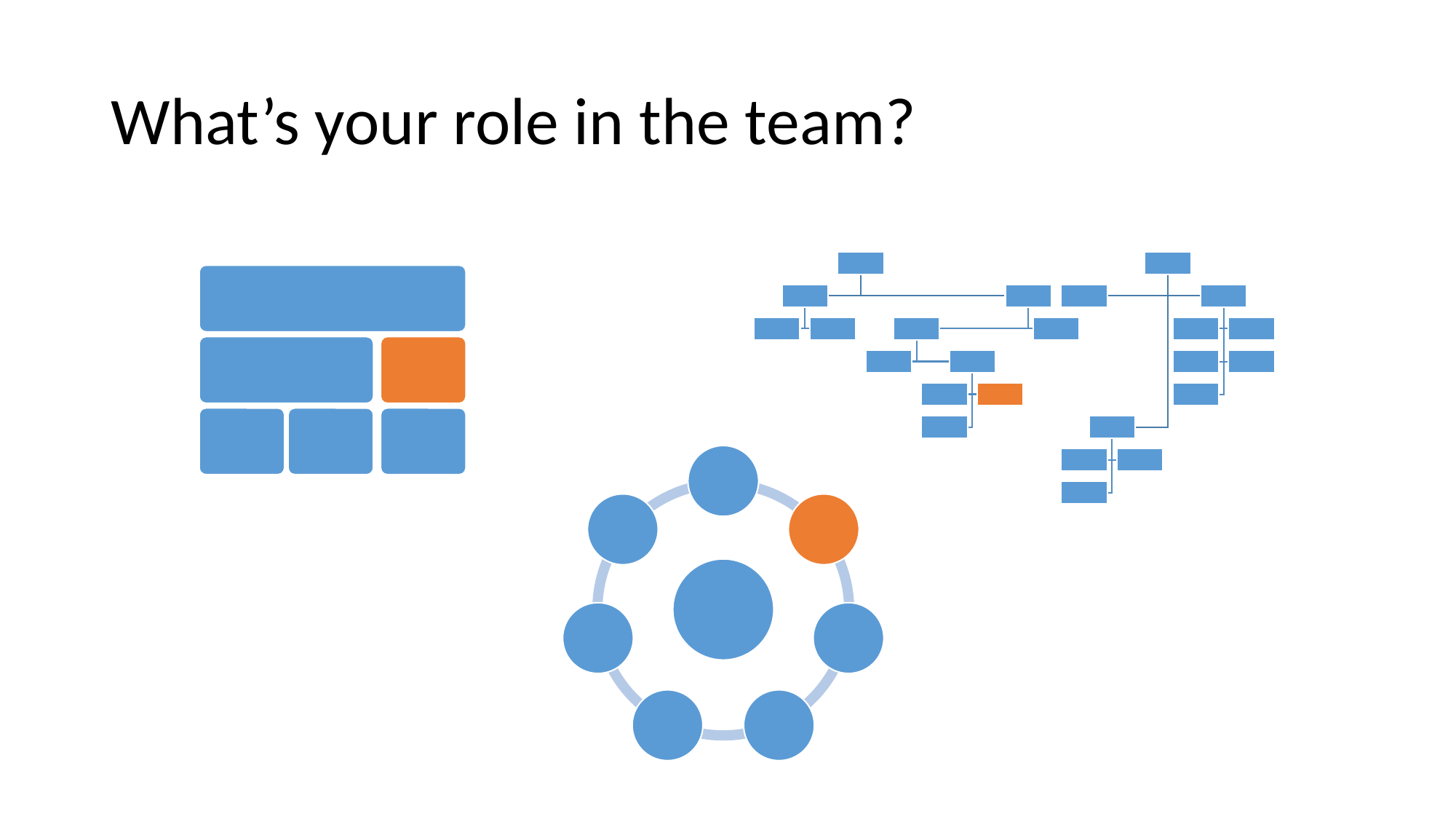

# What’s your role in the team?